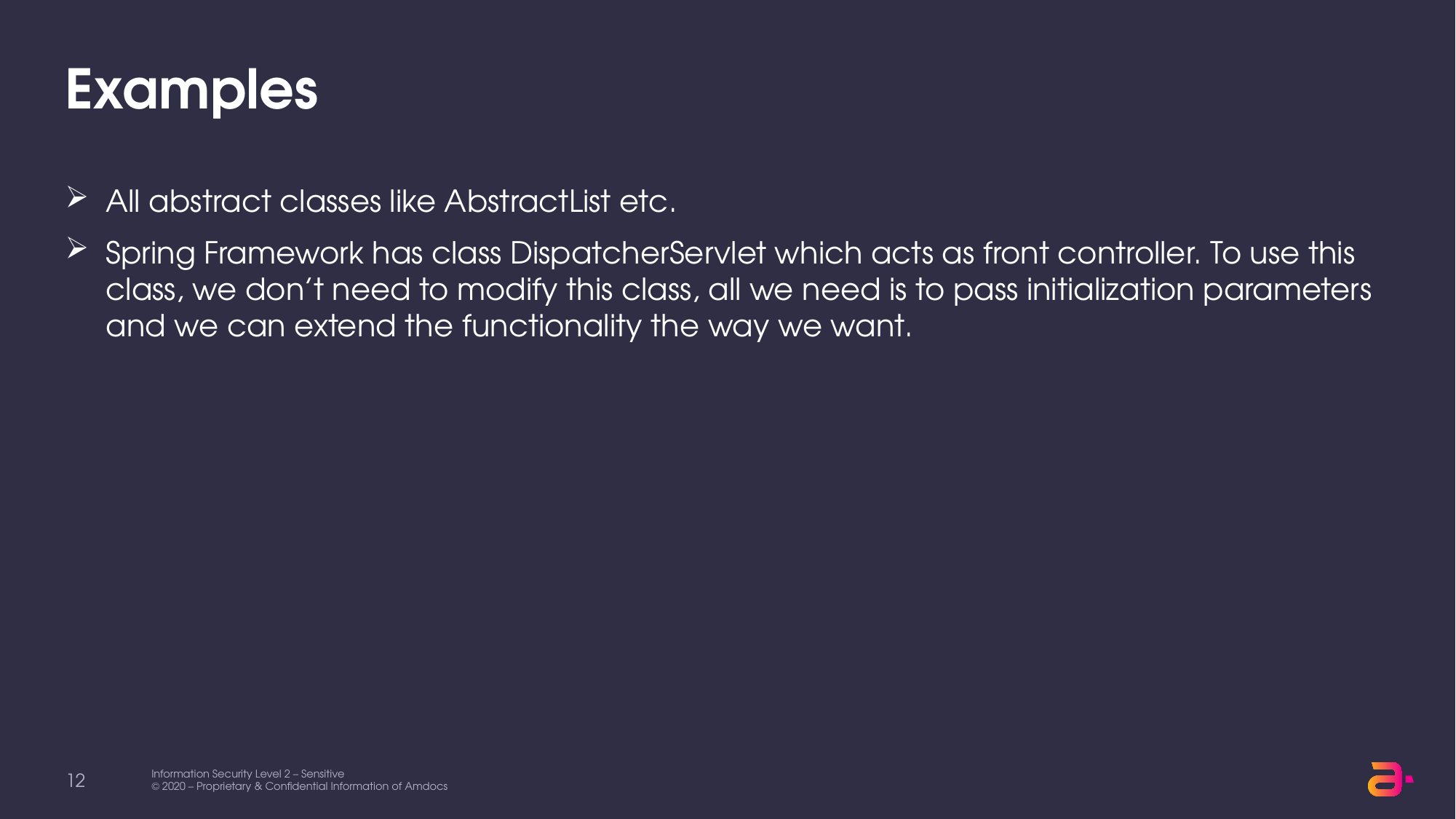

# Examples
All abstract classes like AbstractList etc.
Spring Framework has class DispatcherServlet which acts as front controller. To use this class, we don’t need to modify this class, all we need is to pass initialization parameters and we can extend the functionality the way we want.